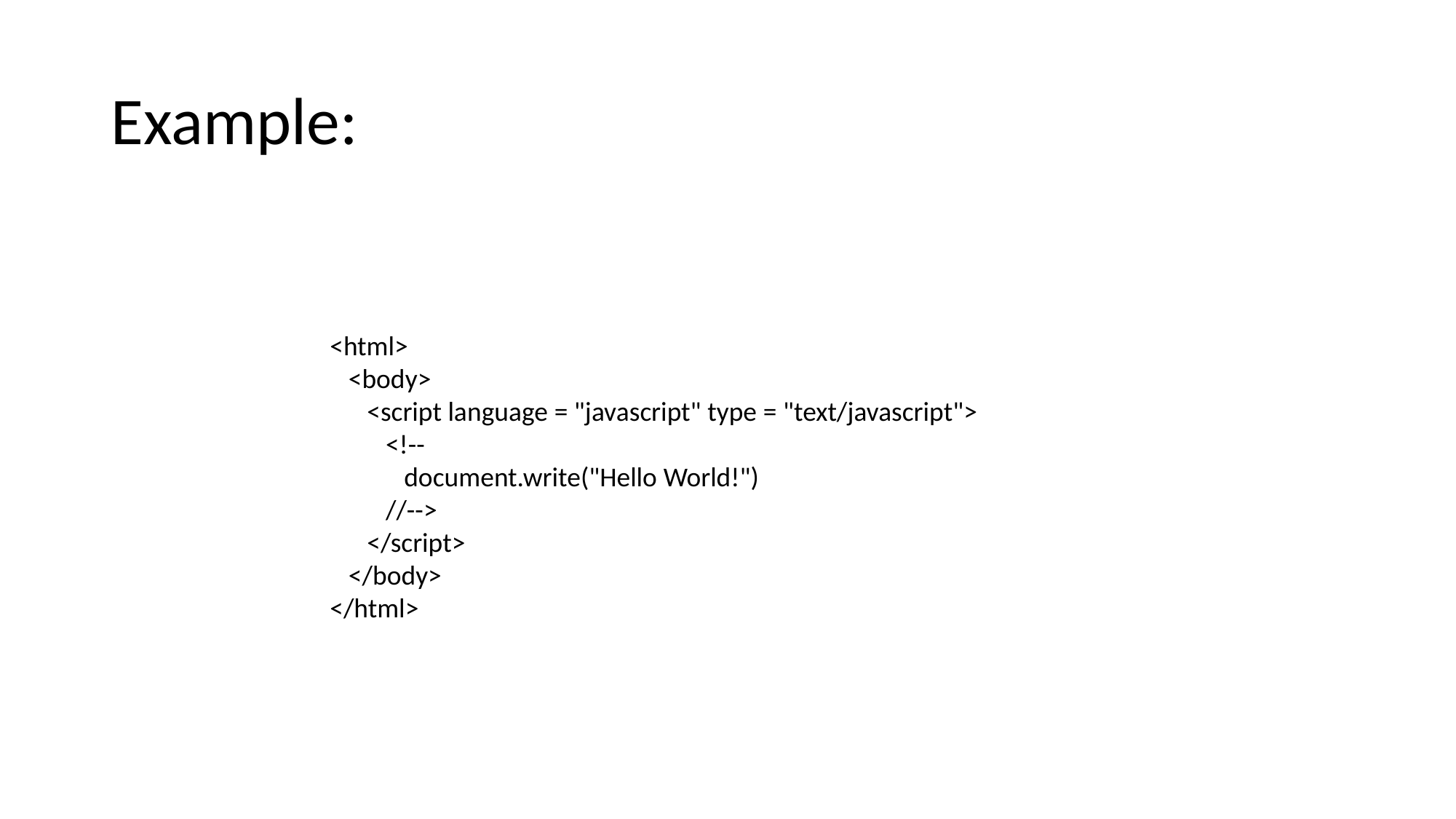

# Example:
<html>
   <body>
      <script language = "javascript" type = "text/javascript">
         <!--
            document.write("Hello World!")
         //-->
      </script>
   </body>
</html>